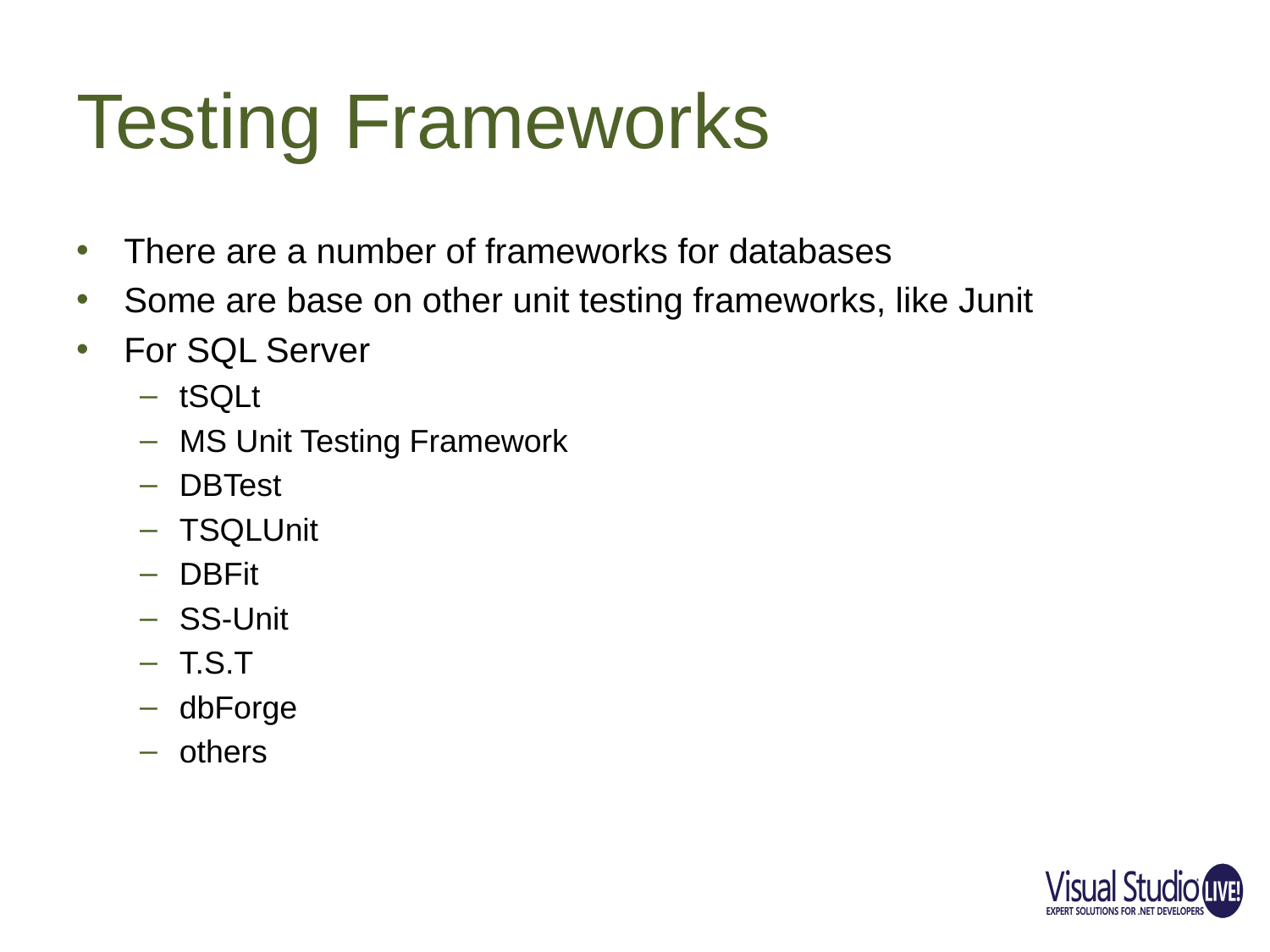

# Testing Frameworks
There are a number of frameworks for databases
Some are base on other unit testing frameworks, like Junit
For SQL Server
tSQLt
MS Unit Testing Framework
DBTest
TSQLUnit
DBFit
SS-Unit
T.S.T
dbForge
others